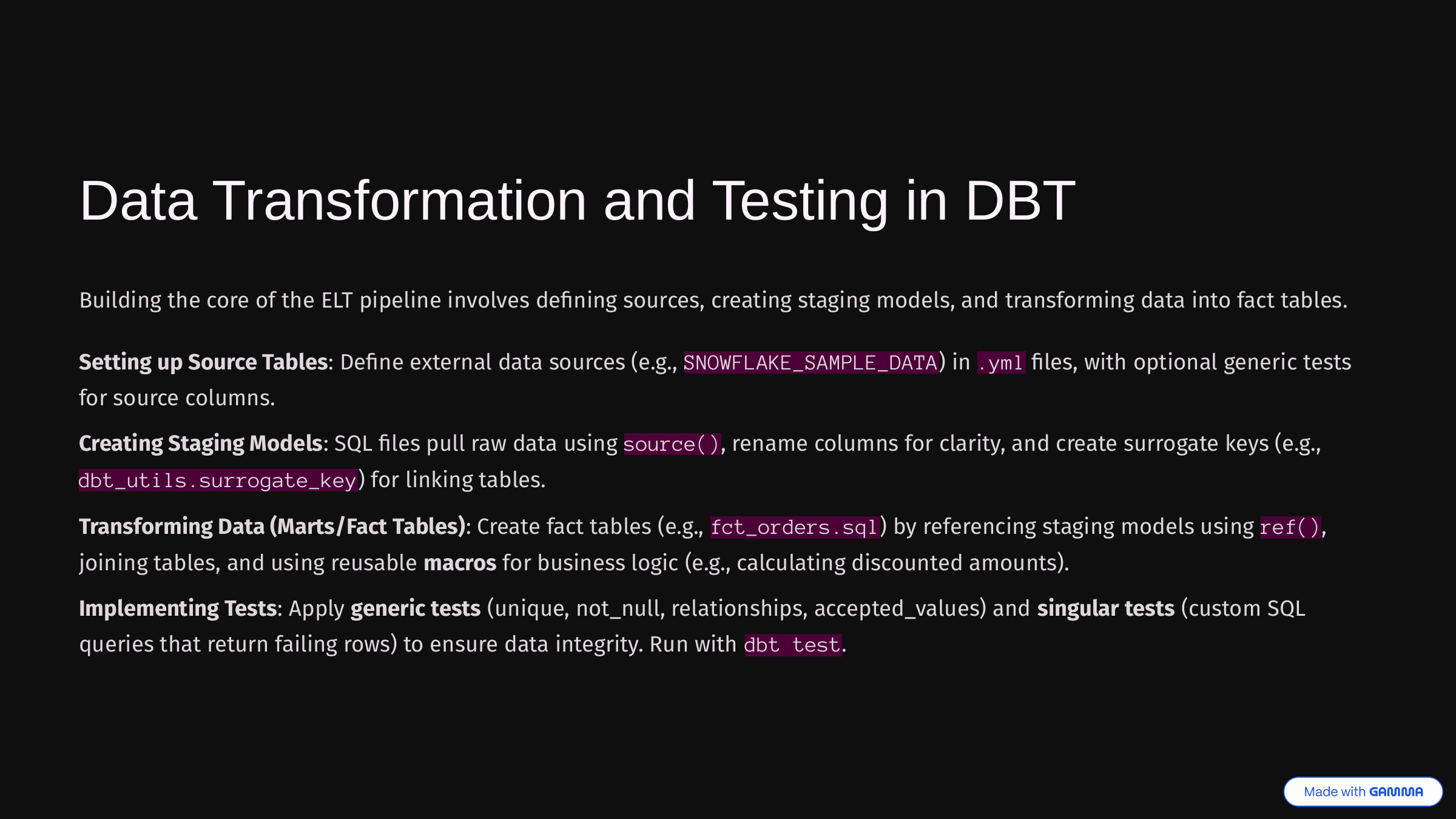

Data Transformation and Testing in DBT
Building the core of the ELT pipeline involves defining sources, creating staging models, and transforming data into fact tables.
Setting up Source Tables: Define external data sources (e.g., SNOWFLAKE_SAMPLE_DATA) in .yml files, with optional generic tests for source columns.
Creating Staging Models: SQL files pull raw data using source(), rename columns for clarity, and create surrogate keys (e.g., dbt_utils.surrogate_key) for linking tables.
Transforming Data (Marts/Fact Tables): Create fact tables (e.g., fct_orders.sql) by referencing staging models using ref(), joining tables, and using reusable macros for business logic (e.g., calculating discounted amounts).
Implementing Tests: Apply generic tests (unique, not_null, relationships, accepted_values) and singular tests (custom SQL queries that return failing rows) to ensure data integrity. Run with dbt test.